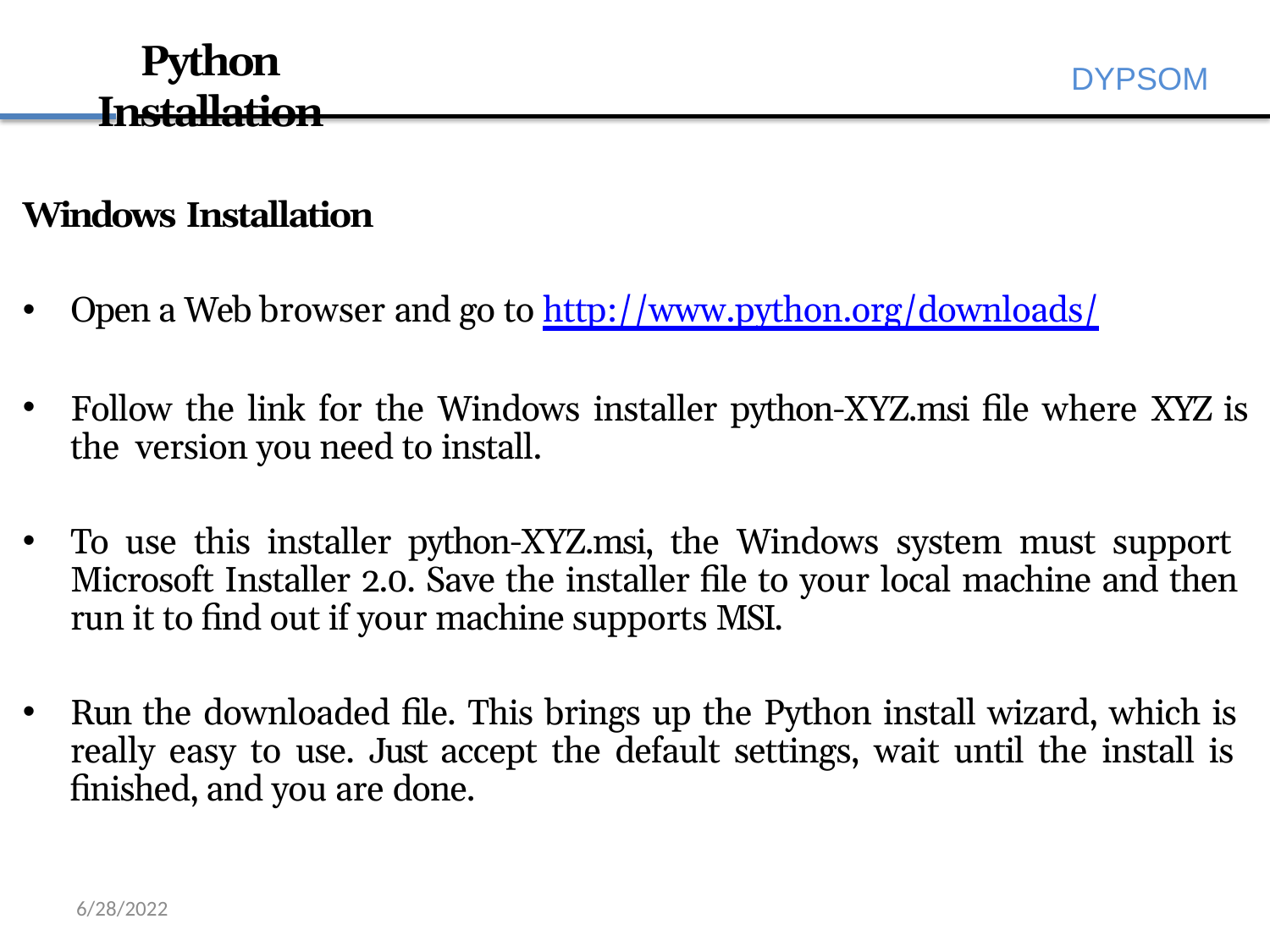

# Python Installation
DYPSOM

Windows Installation

Open a Web browser and go to http://www.python.org/downloads/

Follow the link for the Windows installer python-XYZ.msi file where XYZ is the  version you need to install.

To use this installer python-XYZ.msi, the Windows system must support  Microsoft Installer 2.0. Save the installer file to your local machine and then  run it to find out if your machine supports MSI.

Run the downloaded file. This brings up the Python install wizard, which is  really easy to use. Just accept the default settings, wait until the install is  finished, and you are done.
6/28/2022
15